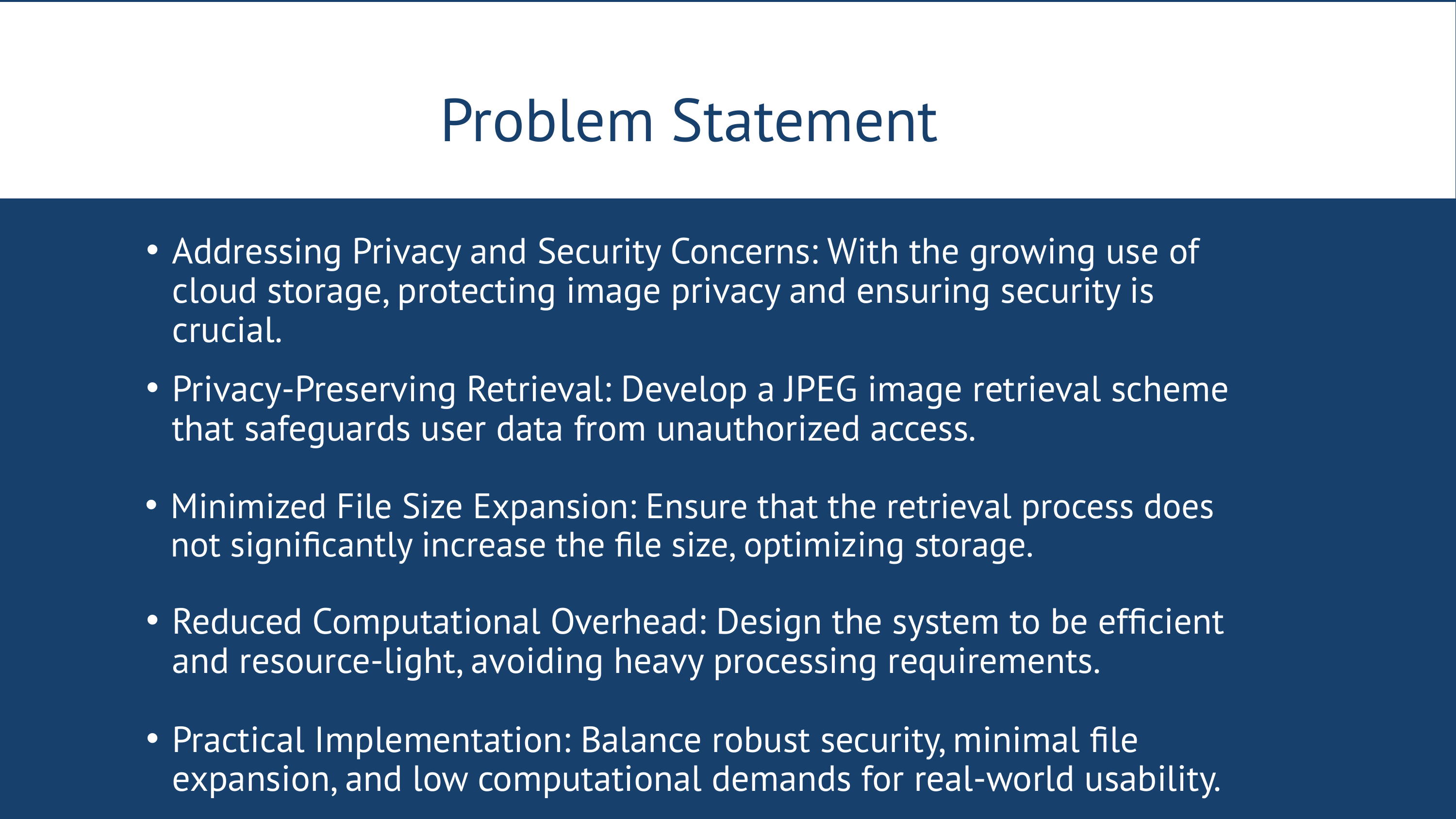

Problem Statement
Addressing Privacy and Security Concerns: With the growing use of cloud storage, protecting image privacy and ensuring security is crucial.

Privacy-Preserving Retrieval: Develop a JPEG image retrieval scheme that safeguards user data from unauthorized access.

Minimized File Size Expansion: Ensure that the retrieval process does not significantly increase the file size, optimizing storage.

Reduced Computational Overhead: Design the system to be efficient and resource-light, avoiding heavy processing requirements.

Practical Implementation: Balance robust security, minimal file expansion, and low computational demands for real-world usability.